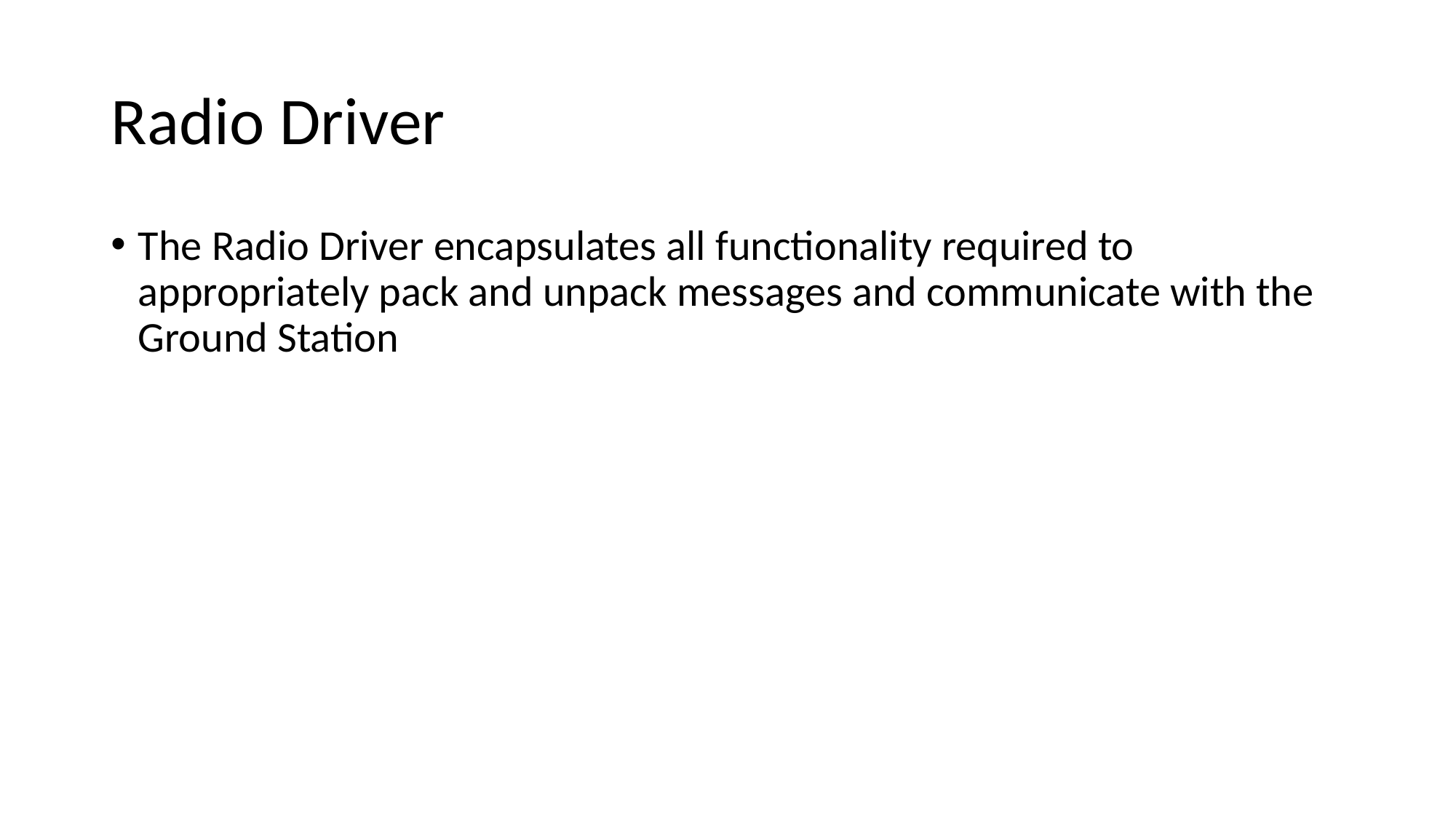

# Radio Driver
The Radio Driver encapsulates all functionality required to appropriately pack and unpack messages and communicate with the Ground Station